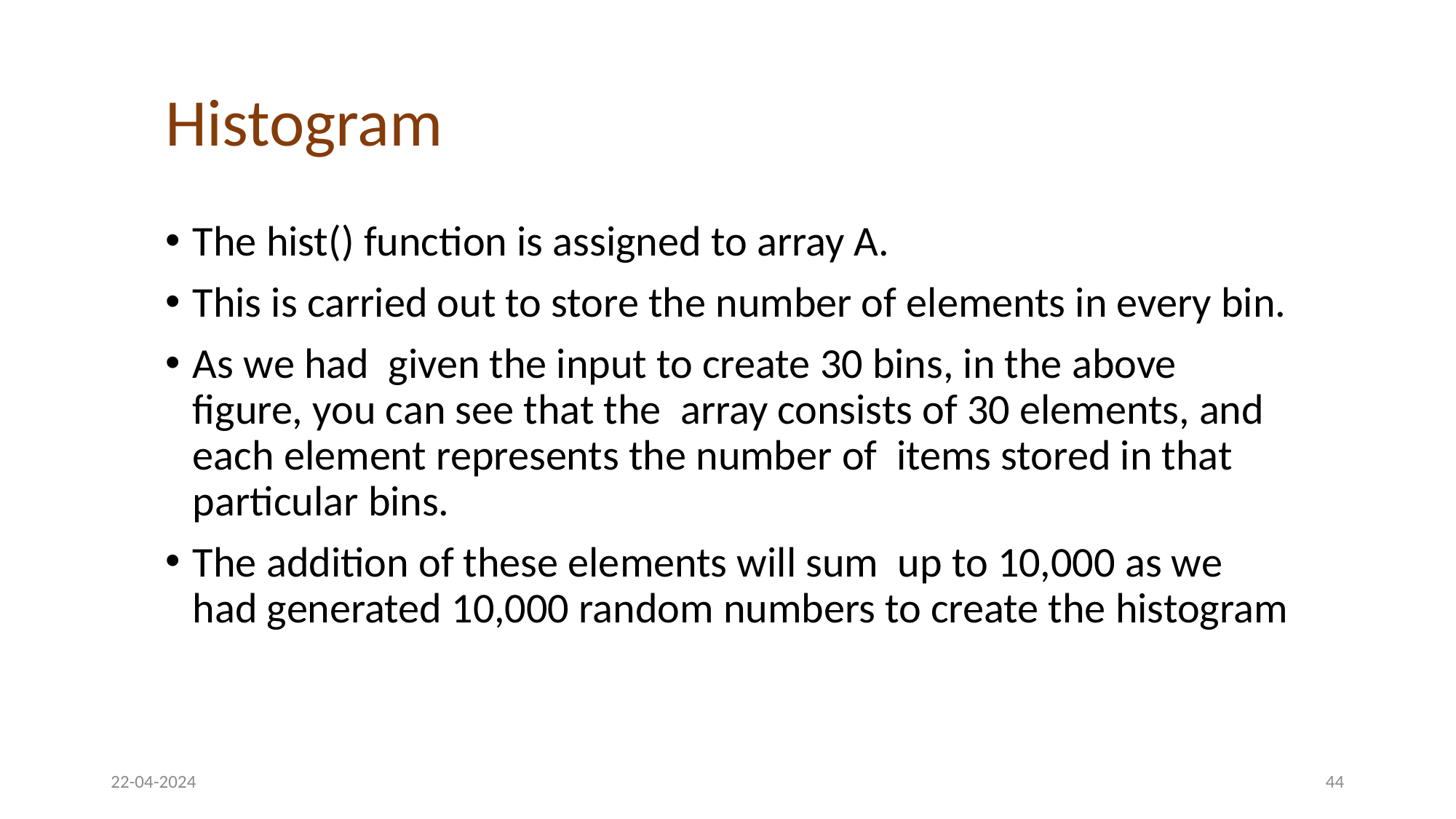

# Histogram
The hist() function is assigned to array A.
This is carried out to store the number of elements in every bin.
As we had  given the input to create 30 bins, in the above figure, you can see that the  array consists of 30 elements, and each element represents the number of  items stored in that particular bins.
The addition of these elements will sum  up to 10,000 as we had generated 10,000 random numbers to create the histogram
22-04-2024
44